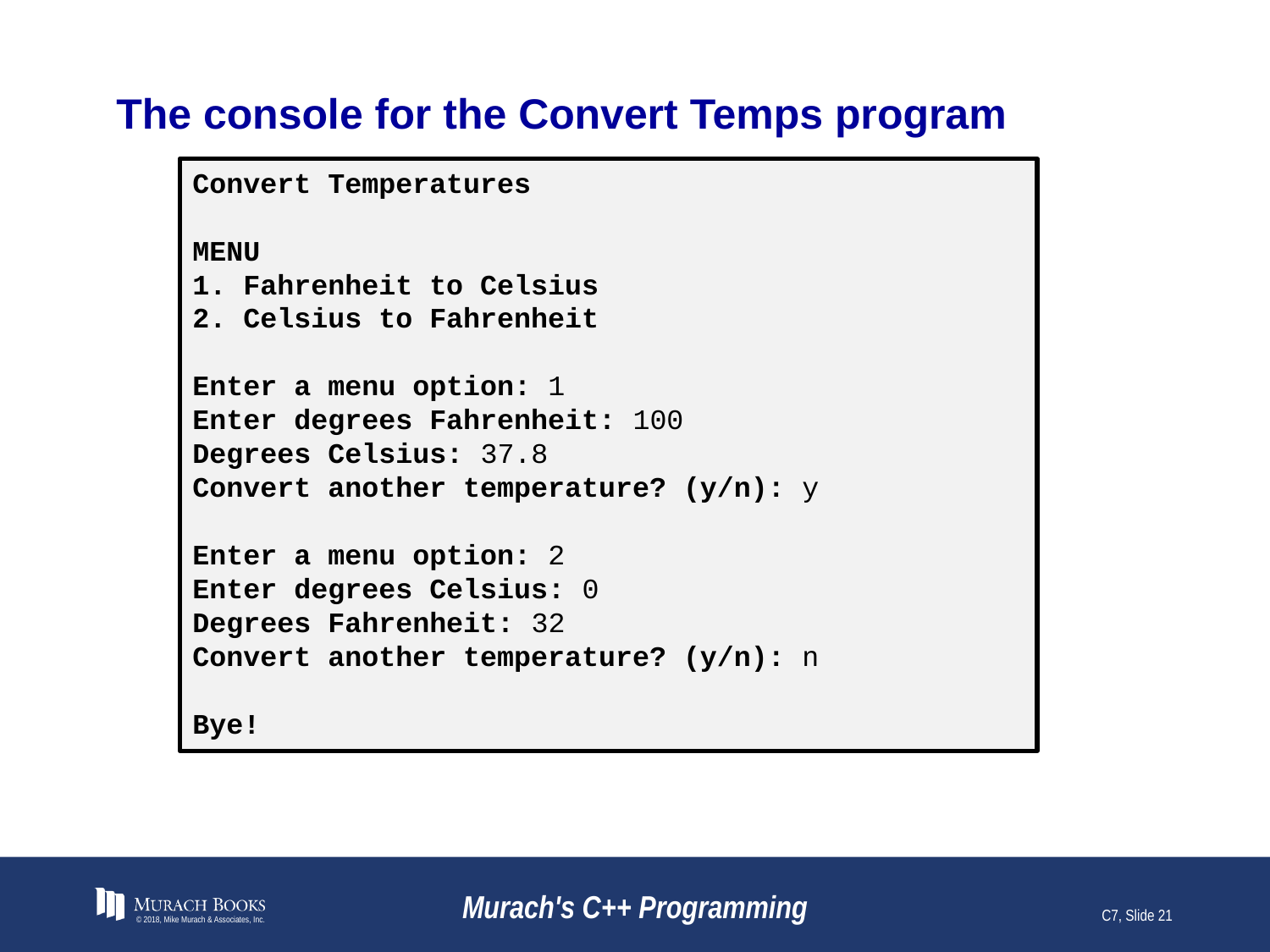

# The console for the Convert Temps program
Convert Temperatures

MENU
1. Fahrenheit to Celsius
2. Celsius to Fahrenheit

Enter a menu option: 1
Enter degrees Fahrenheit: 100
Degrees Celsius: 37.8
Convert another temperature? (y/n): y

Enter a menu option: 2
Enter degrees Celsius: 0
Degrees Fahrenheit: 32
Convert another temperature? (y/n): n

Bye!

© 2018, Mike Murach & Associates, Inc.
Murach's C++ Programming

C7, Slide 21